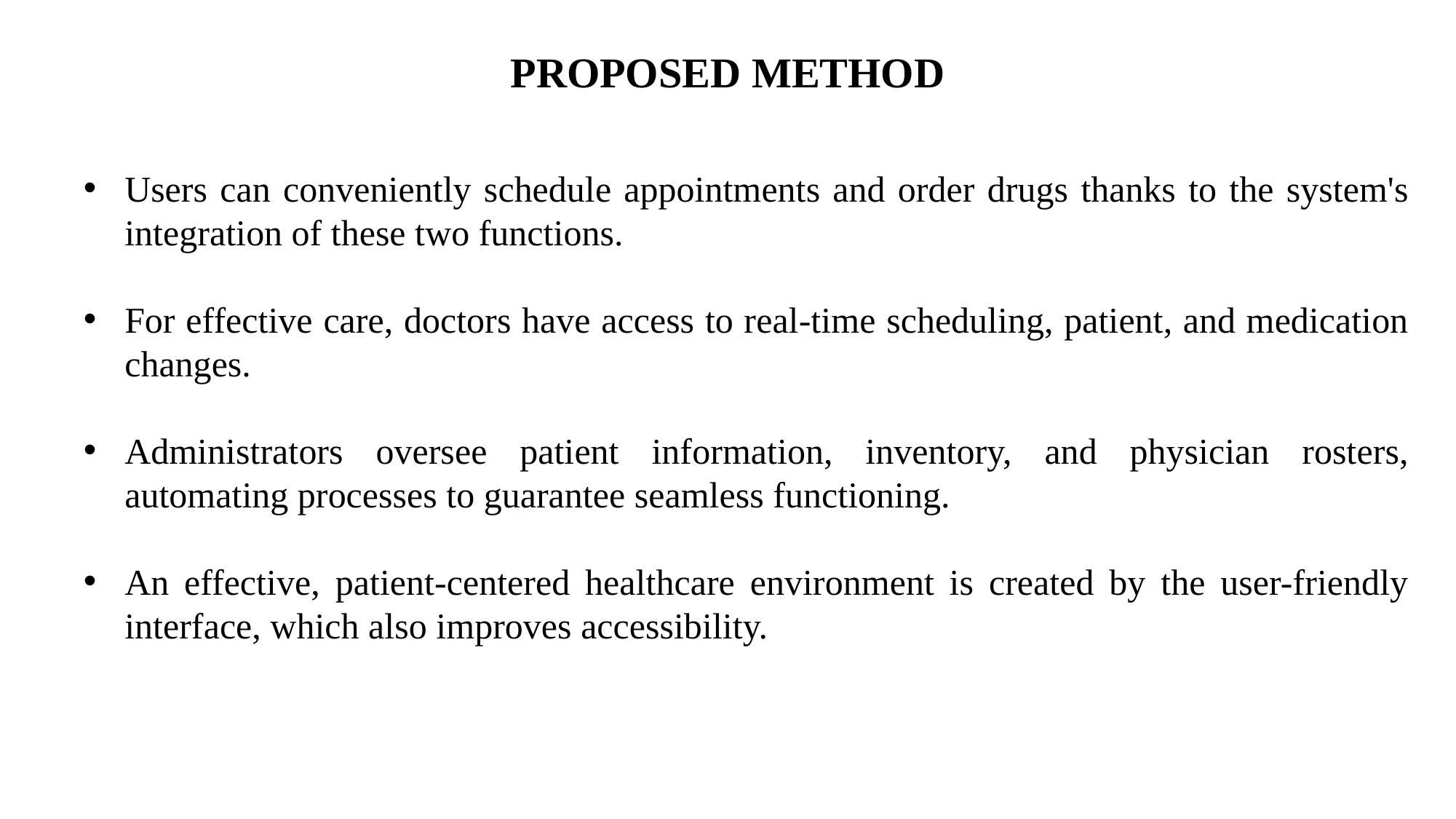

# PROPOSED METHOD
Users can conveniently schedule appointments and order drugs thanks to the system's integration of these two functions.

For effective care, doctors have access to real-time scheduling, patient, and medication changes.

Administrators oversee patient information, inventory, and physician rosters, automating processes to guarantee seamless functioning.

An effective, patient-centered healthcare environment is created by the user-friendly interface, which also improves accessibility.